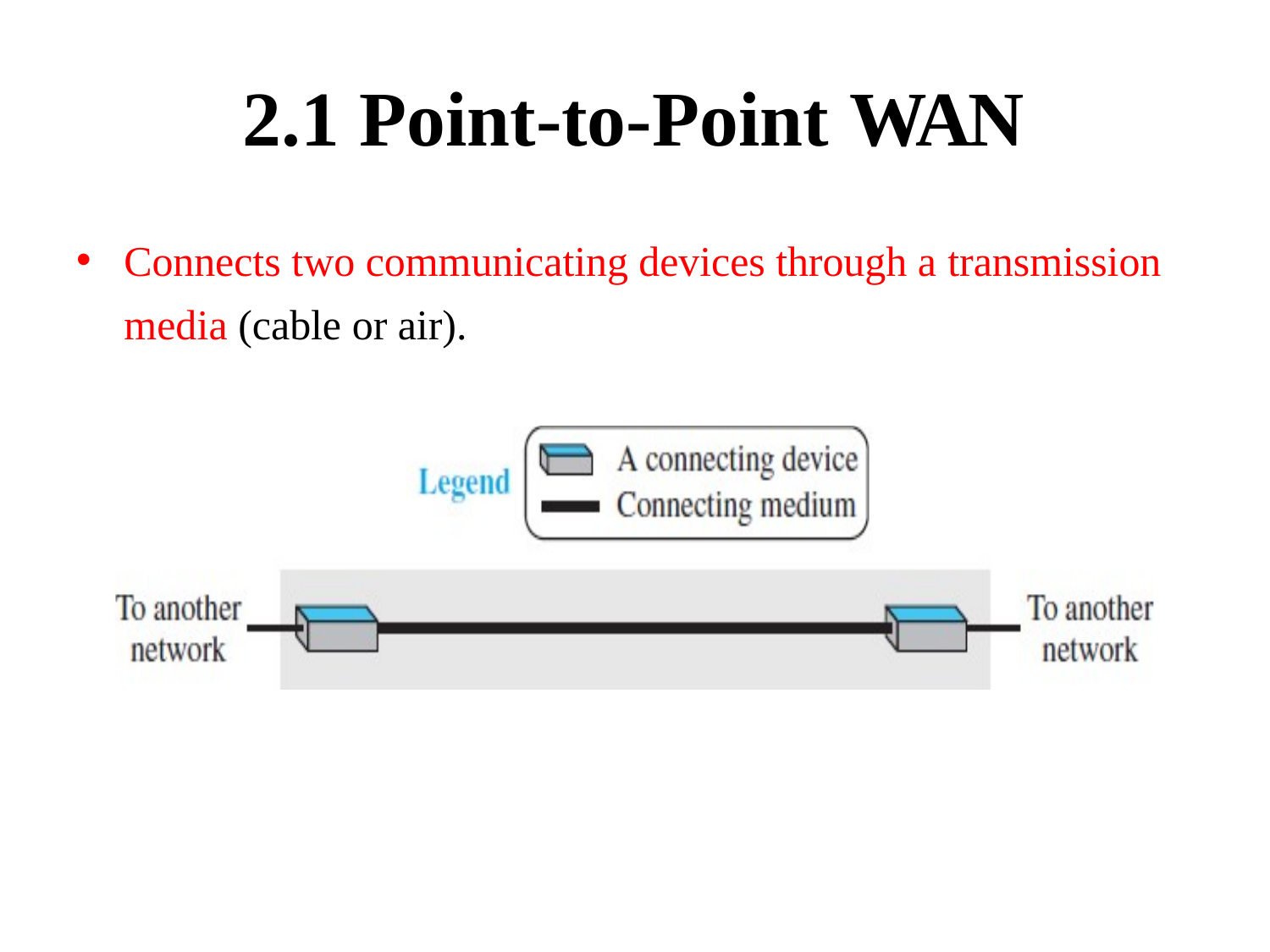

# 2.1 Point-to-Point WAN
Connects two communicating devices through a transmission
media (cable or air).